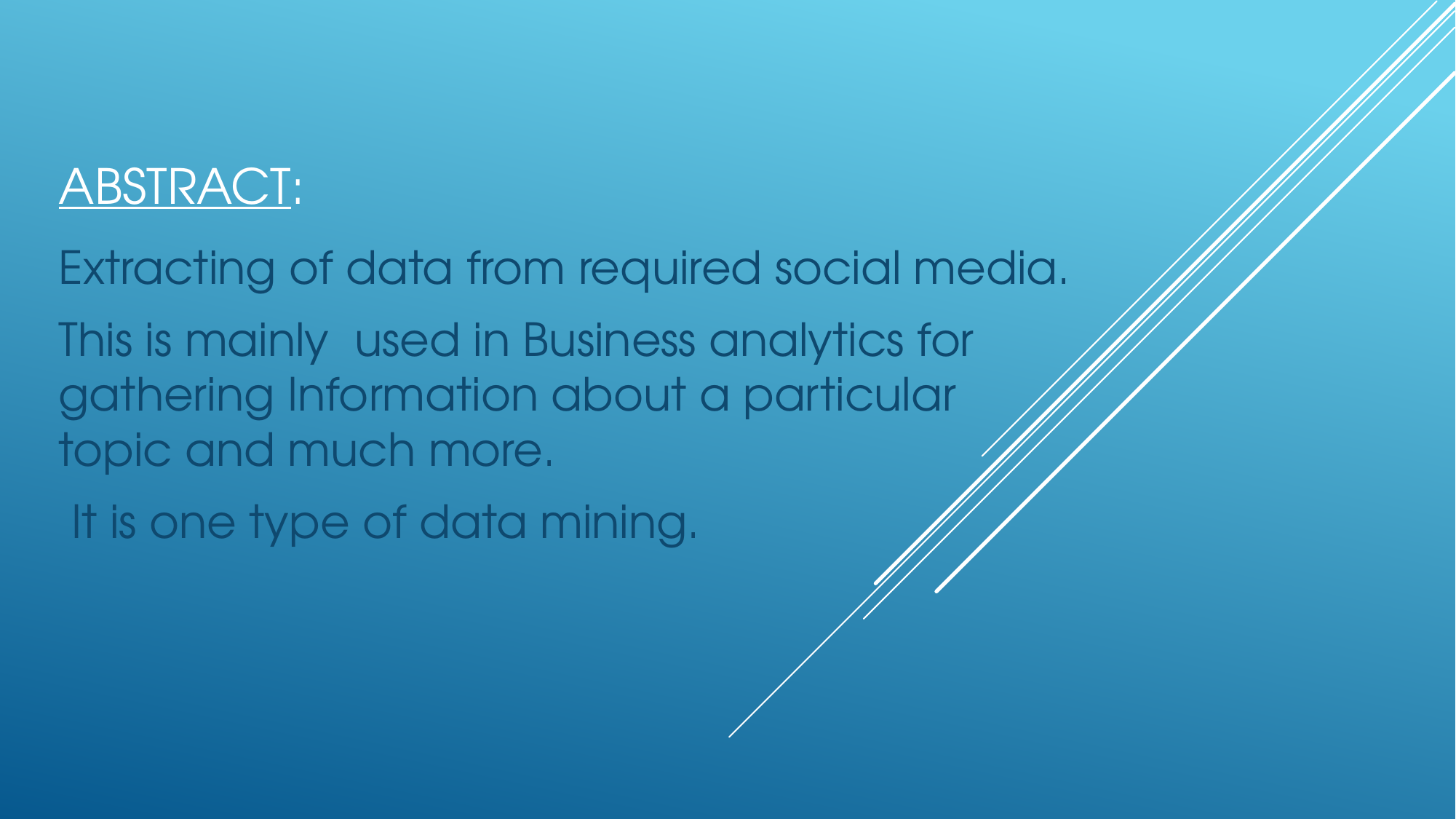

# Abstract:
Extracting of data from required social media.
This is mainly  used in Business analytics for gathering Information about a particular topic and much more.
 It is one type of data mining.